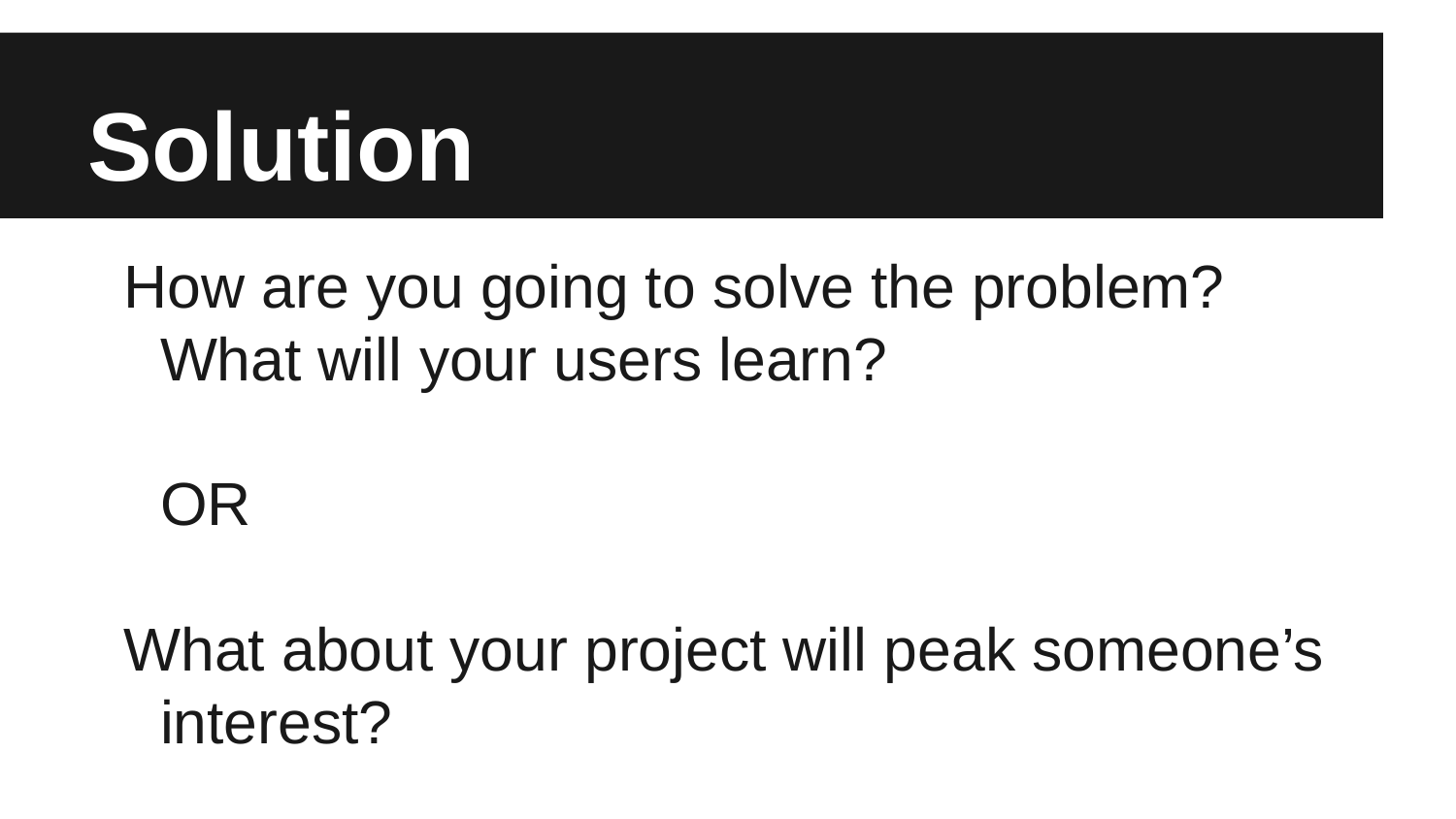

# Solution
How are you going to solve the problem? What will your users learn?
OR
What about your project will peak someone’s interest?